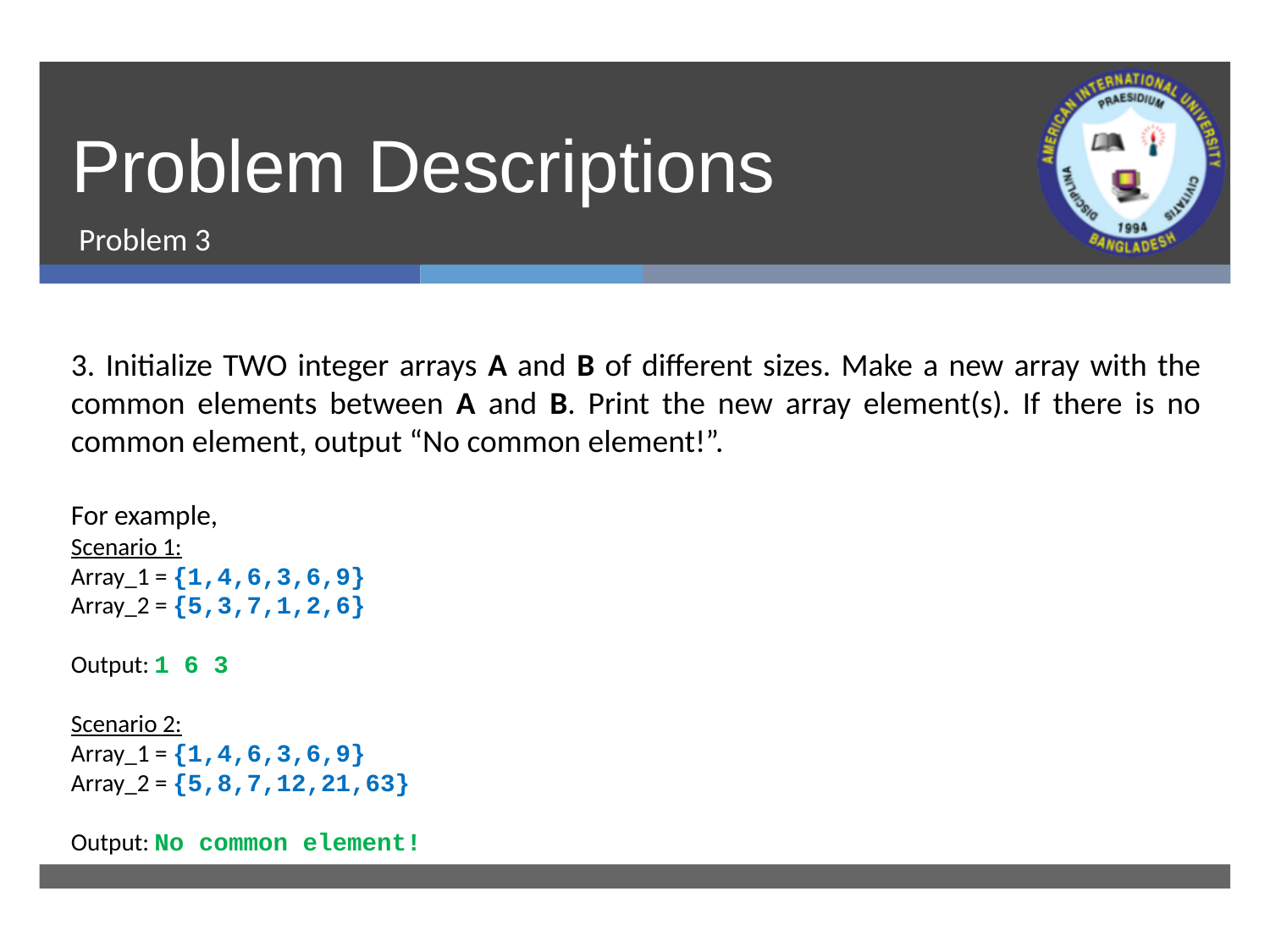

# Problem Descriptions
Problem 3
3. Initialize TWO integer arrays A and B of different sizes. Make a new array with the common elements between A and B. Print the new array element(s). If there is no common element, output “No common element!”.

For example,
Scenario 1:
Array_1 = {1,4,6,3,6,9}
Array_2 = {5,3,7,1,2,6}

Output: 1 6 3

Scenario 2:
Array_1 = {1,4,6,3,6,9}
Array_2 = {5,8,7,12,21,63}

Output: No common element!